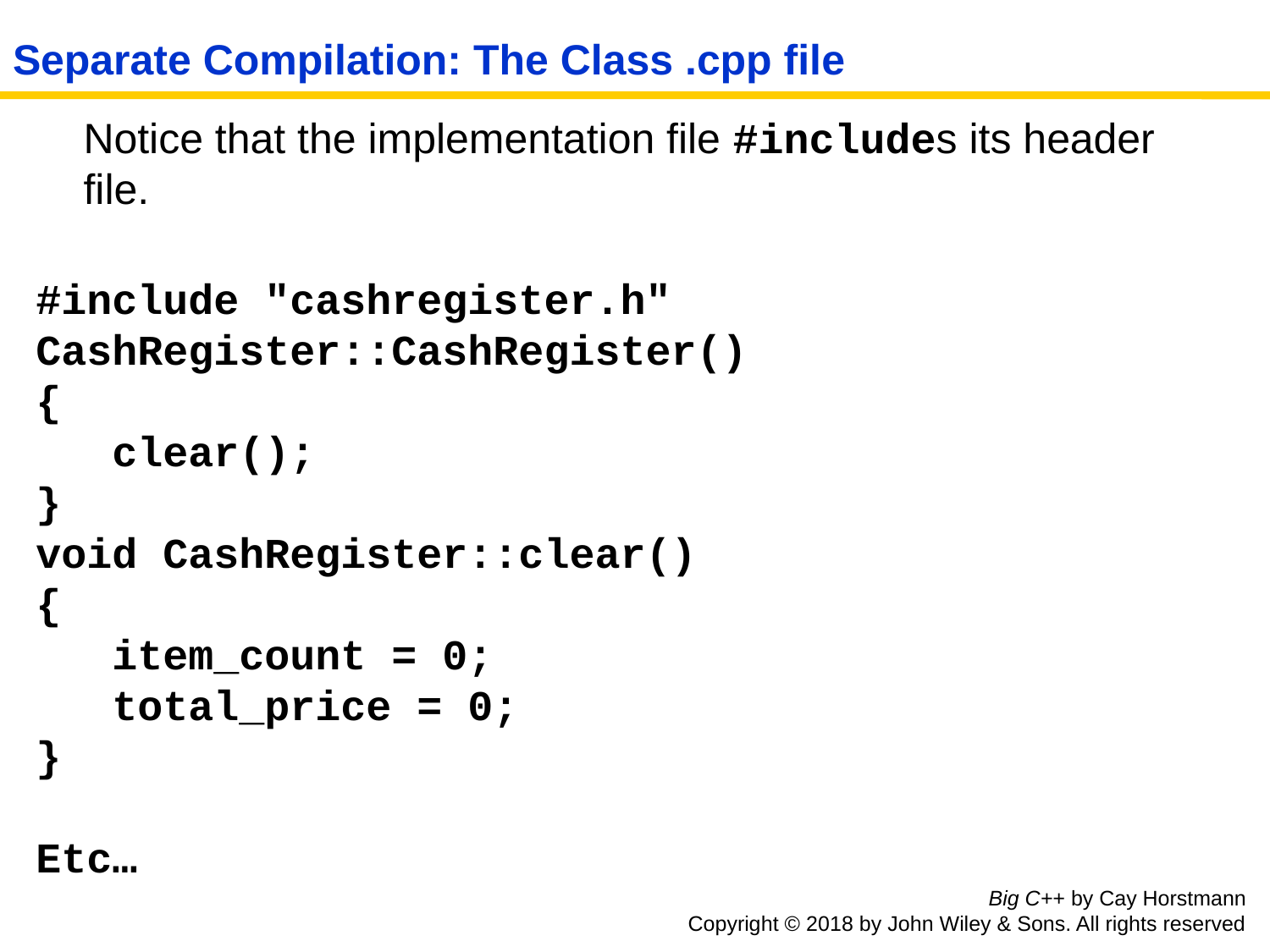

# Separate Compilation: The Class .cpp file
	Notice that the implementation file #includes its header file.

#include "cashregister.h"
CashRegister::CashRegister()
{
   clear();
}
void CashRegister::clear()
{
   item_count = 0;
   total_price = 0;
}

Etc…

Big C++ by Cay Horstmann
Copyright © 2018 by John Wiley & Sons. All rights reserved